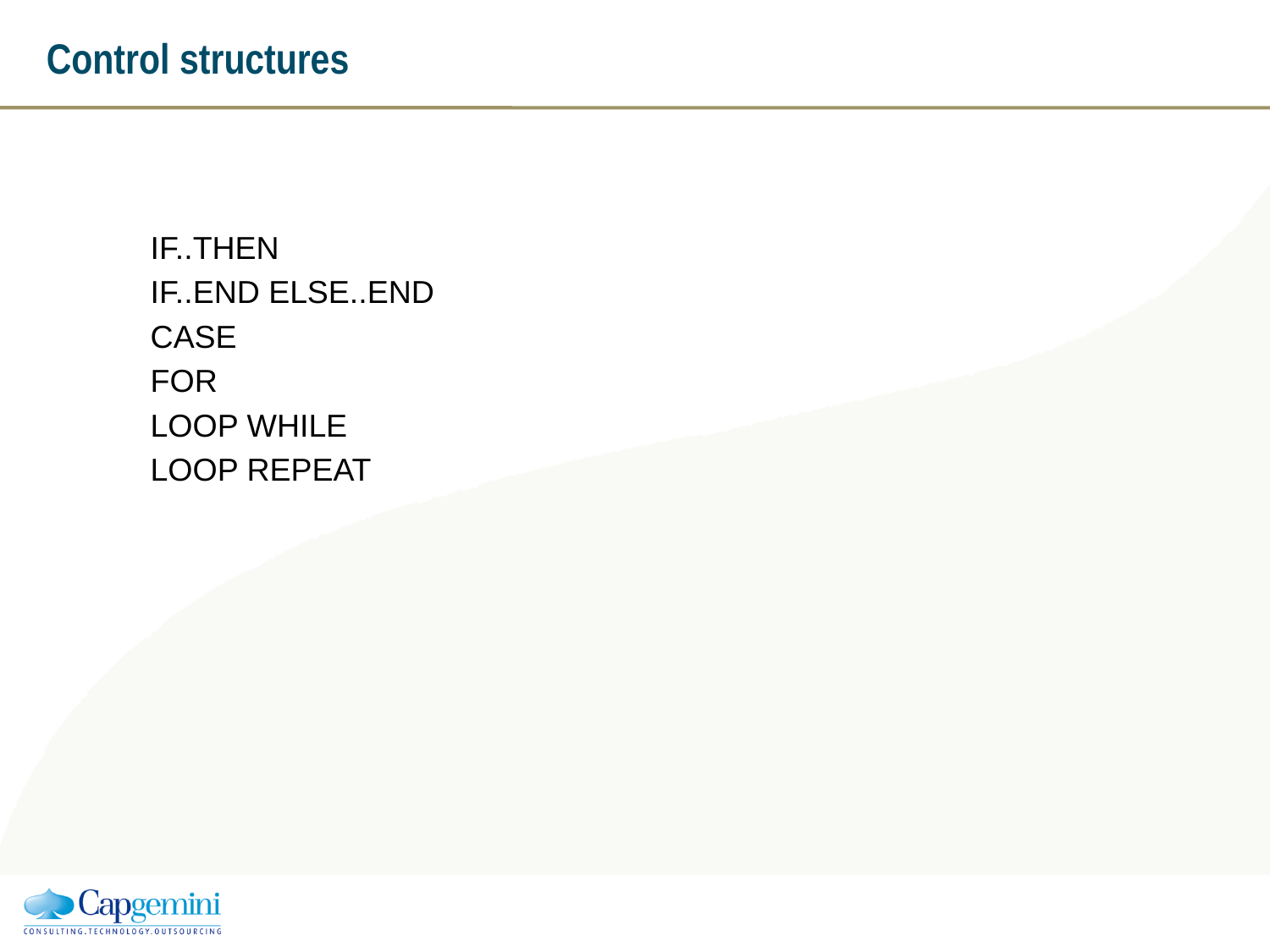

# Control structures
IF..THEN
IF..END ELSE..END
CASE
FOR
LOOP WHILE
LOOP REPEAT